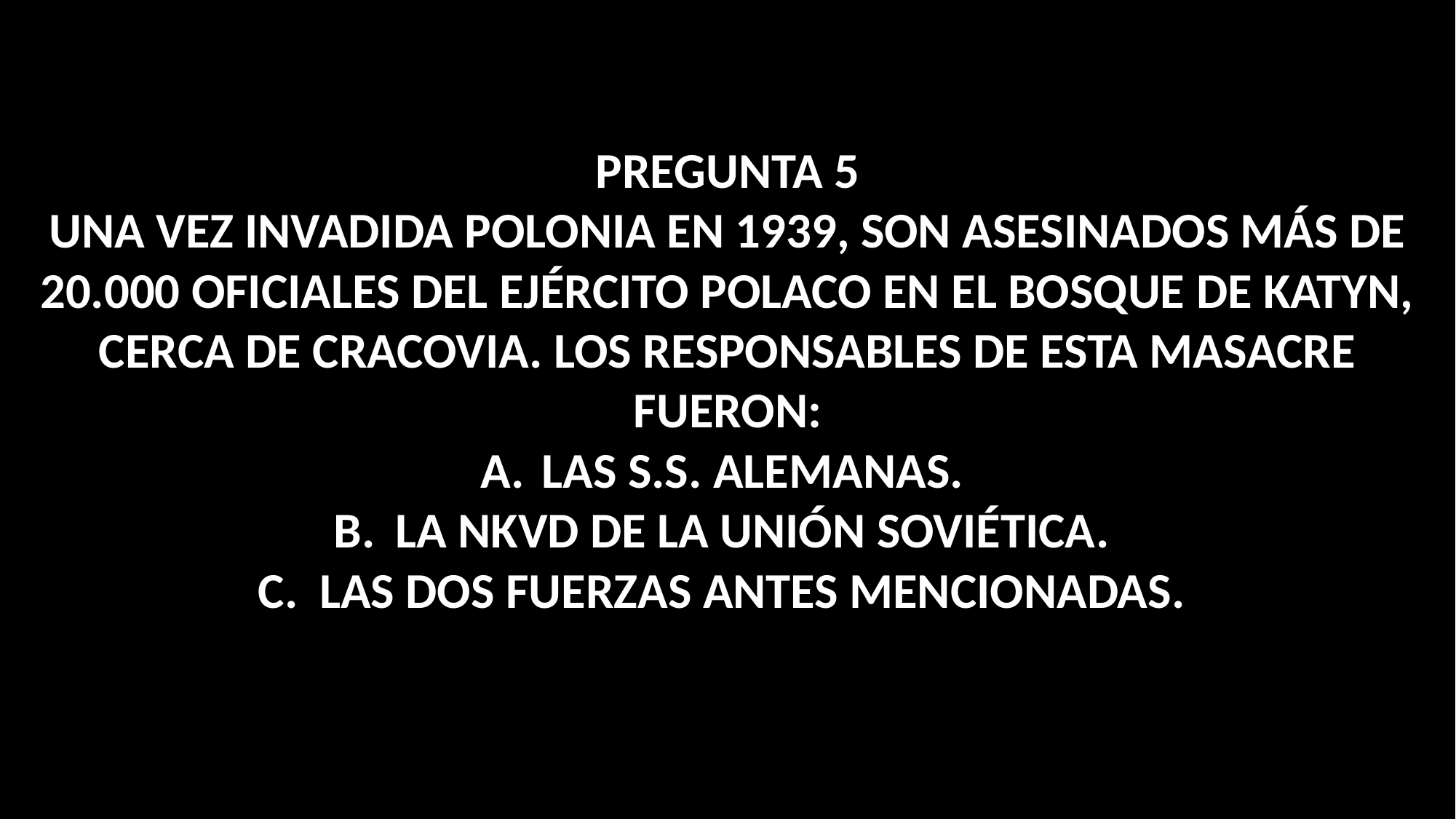

PREGUNTA 5
UNA VEZ INVADIDA POLONIA EN 1939, SON ASESINADOS MÁS DE 20.000 OFICIALES DEL EJÉRCITO POLACO EN EL BOSQUE DE KATYN, CERCA DE CRACOVIA. LOS RESPONSABLES DE ESTA MASACRE FUERON:
LAS S.S. ALEMANAS.
LA NKVD DE LA UNIÓN SOVIÉTICA.
LAS DOS FUERZAS ANTES MENCIONADAS.